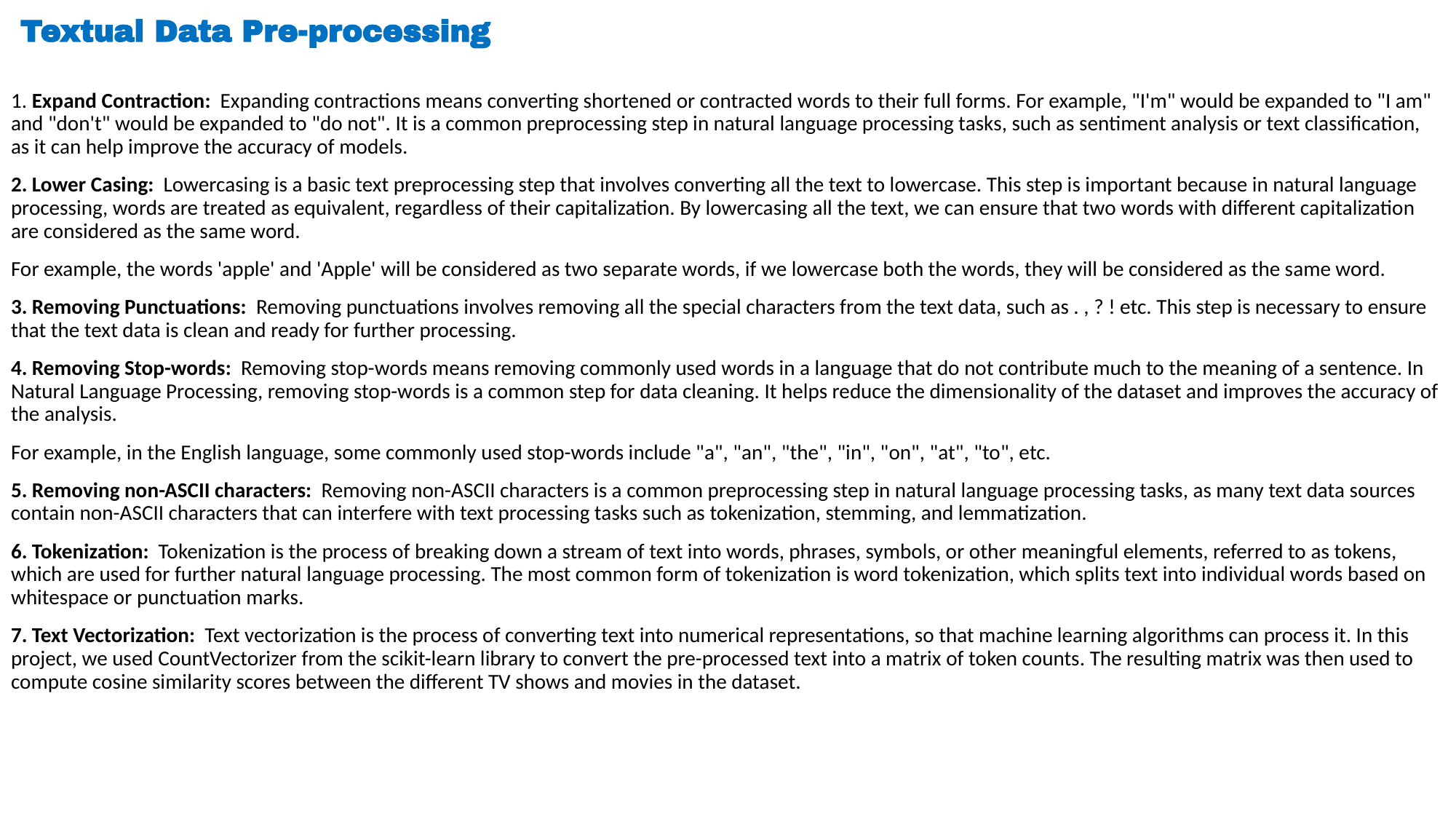

# Textual Data Pre-processing
1. Expand Contraction:  Expanding contractions means converting shortened or contracted words to their full forms. For example, "I'm" would be expanded to "I am" and "don't" would be expanded to "do not". It is a common preprocessing step in natural language processing tasks, such as sentiment analysis or text classification, as it can help improve the accuracy of models.
2. Lower Casing:  Lowercasing is a basic text preprocessing step that involves converting all the text to lowercase. This step is important because in natural language processing, words are treated as equivalent, regardless of their capitalization. By lowercasing all the text, we can ensure that two words with different capitalization are considered as the same word.
For example, the words 'apple' and 'Apple' will be considered as two separate words, if we lowercase both the words, they will be considered as the same word.
3. Removing Punctuations:  Removing punctuations involves removing all the special characters from the text data, such as . , ? ! etc. This step is necessary to ensure that the text data is clean and ready for further processing.
4. Removing Stop-words:  Removing stop-words means removing commonly used words in a language that do not contribute much to the meaning of a sentence. In Natural Language Processing, removing stop-words is a common step for data cleaning. It helps reduce the dimensionality of the dataset and improves the accuracy of the analysis.
For example, in the English language, some commonly used stop-words include "a", "an", "the", "in", "on", "at", "to", etc.
5. Removing non-ASCII characters:  Removing non-ASCII characters is a common preprocessing step in natural language processing tasks, as many text data sources contain non-ASCII characters that can interfere with text processing tasks such as tokenization, stemming, and lemmatization.
6. Tokenization:  Tokenization is the process of breaking down a stream of text into words, phrases, symbols, or other meaningful elements, referred to as tokens, which are used for further natural language processing. The most common form of tokenization is word tokenization, which splits text into individual words based on whitespace or punctuation marks.
7. Text Vectorization:  Text vectorization is the process of converting text into numerical representations, so that machine learning algorithms can process it. In this project, we used CountVectorizer from the scikit-learn library to convert the pre-processed text into a matrix of token counts. The resulting matrix was then used to compute cosine similarity scores between the different TV shows and movies in the dataset.